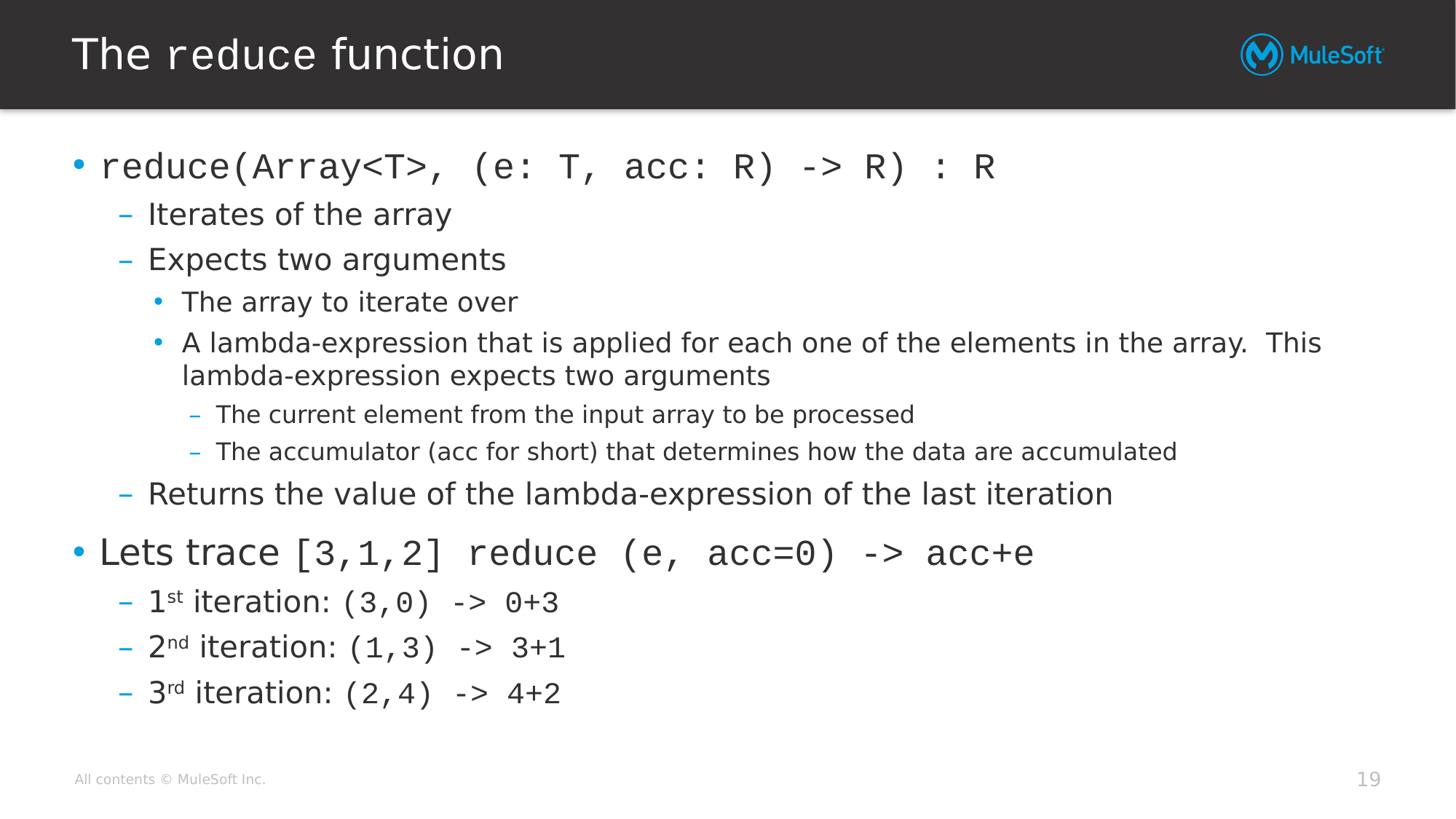

# The reduce function
reduce(Array<T>, (e: T, acc: R) -> R) : R
Iterates of the array
Expects two arguments
The array to iterate over
A lambda-expression that is applied for each one of the elements in the array.  This lambda-expression expects two arguments
The current element from the input array to be processed
The accumulator (acc for short) that determines how the data are accumulated
Returns the value of the lambda-expression of the last iteration
Lets trace [3,1,2] reduce (e, acc=0) -> acc+e
1st iteration: (3,0) -> 0+3
2nd iteration: (1,3) -> 3+1
3rd iteration: (2,4) -> 4+2
19